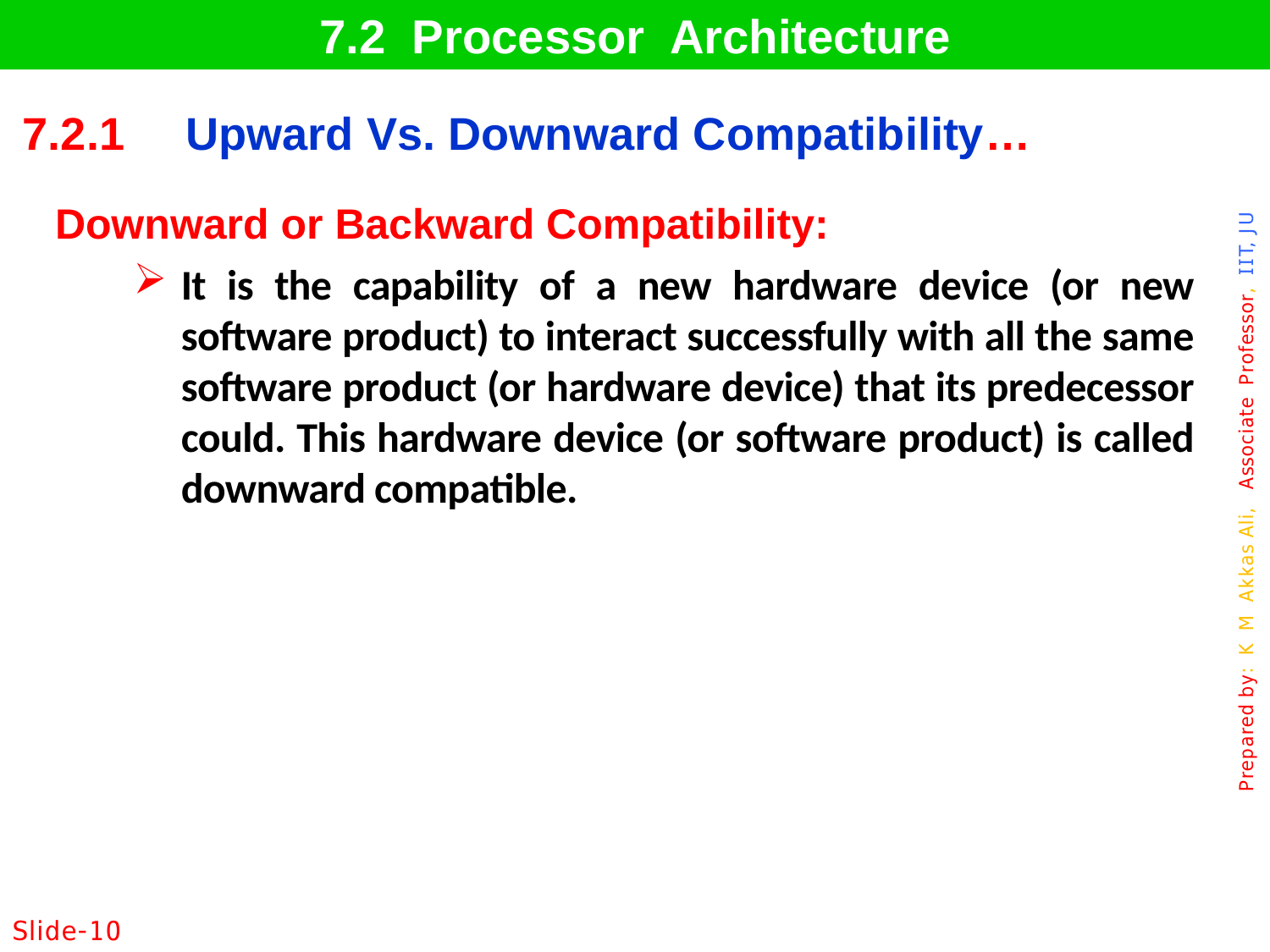

7.2  Processor  Architecture
| 7.2.1 | Upward Vs. Downward Compatibility… |
| --- | --- |
Downward or Backward Compatibility:
It is the capability of a new hardware device (or new software product) to interact successfully with all the same software product (or hardware device) that its predecessor could. This hardware device (or software product) is called downward compatible.
Slide-10